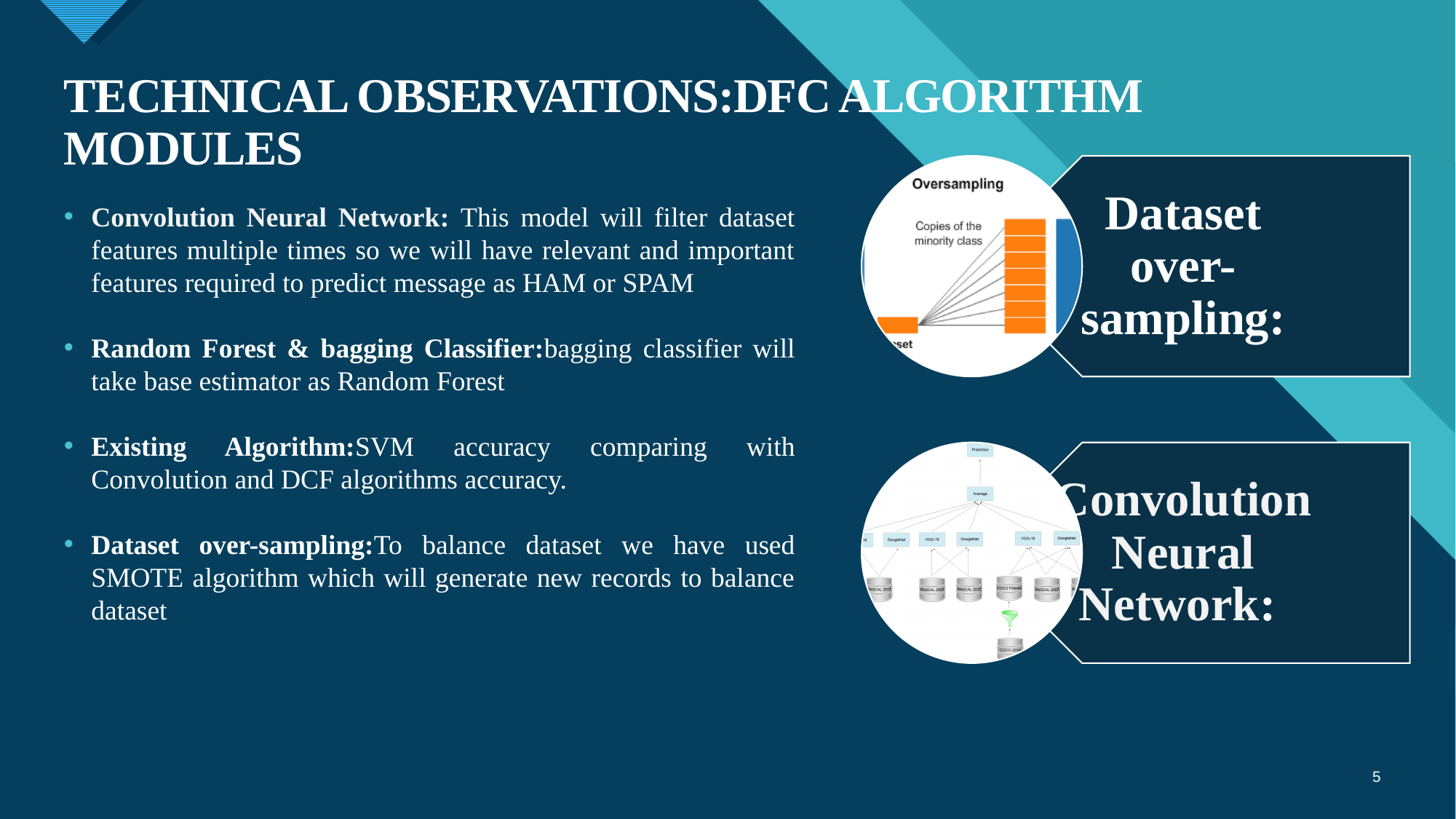

# TECHNICAL OBSERVATIONS:DFC ALGORITHM MODULES
Dataset over-sampling:
Convolution Neural Network:
Convolution Neural Network: This model will filter dataset features multiple times so we will have relevant and important features required to predict message as HAM or SPAM

Random Forest & bagging Classifier:bagging classifier will take base estimator as Random Forest

Existing Algorithm:SVM accuracy comparing with Convolution and DCF algorithms accuracy.

Dataset over-sampling:To balance dataset we have used SMOTE algorithm which will generate new records to balance dataset

5